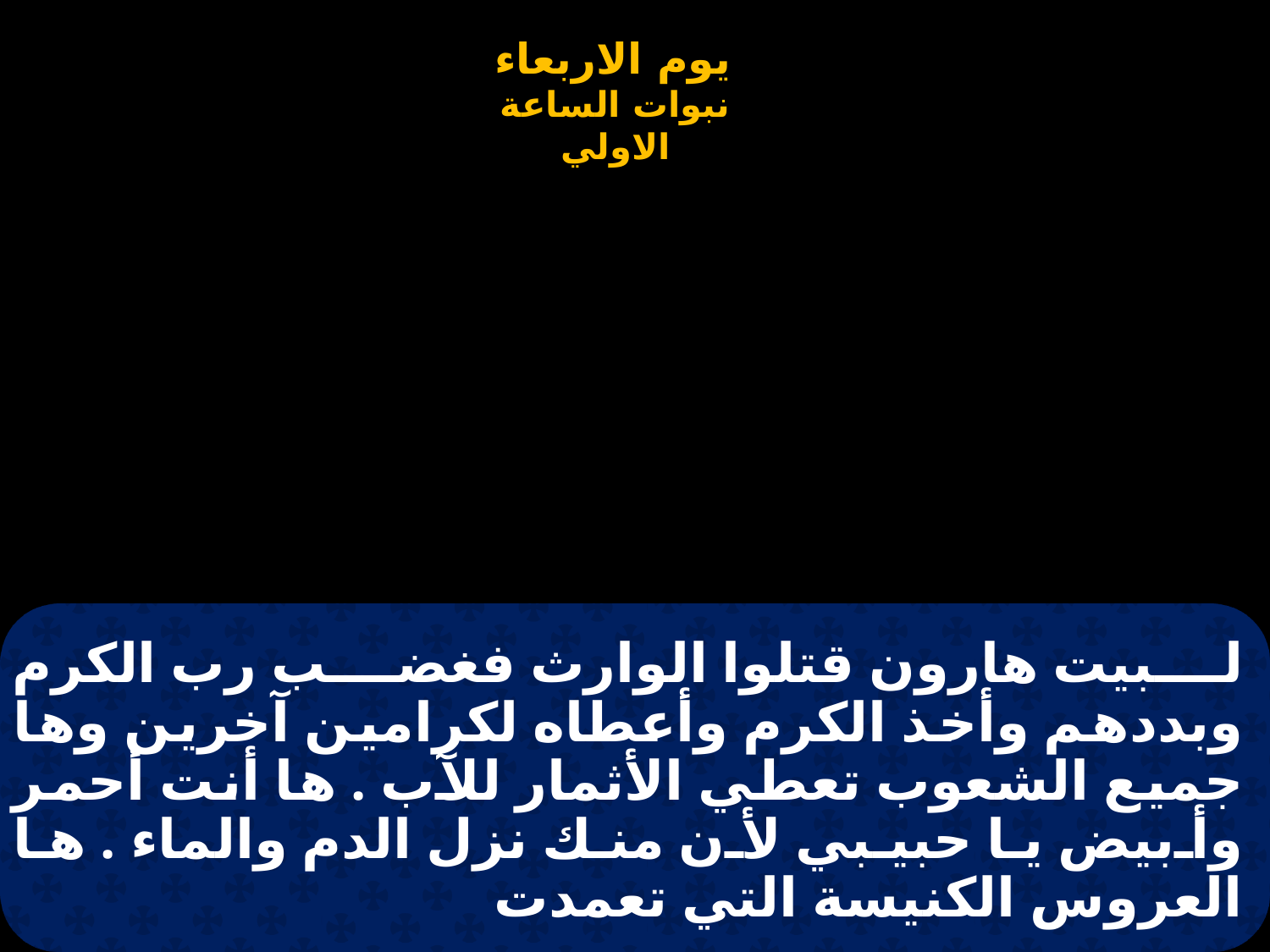

# لبيت هارون قتلوا الوارث فغضب رب الكرم وبددهم وأخذ الكرم وأعطاه لكرامين آخرين وها جميع الشعوب تعطي الأثمار للآب . ها أنت أحمر وأبيض يا حبيبي لأن منك نزل الدم والماء . ها العروس الكنيسة التي تعمدت